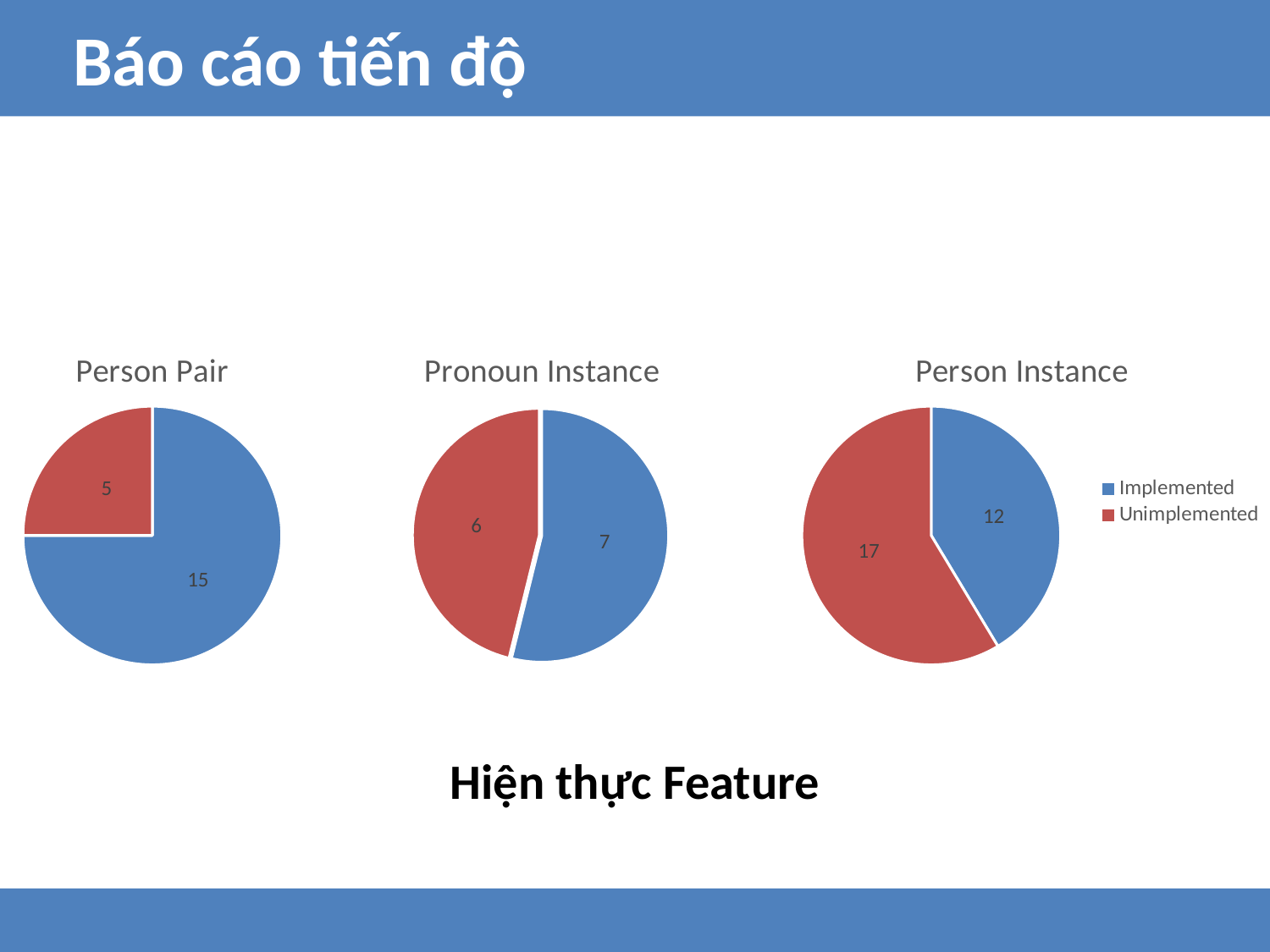

Báo cáo tiến độ

### Chart:

| Category | Person Pair |
|---|---|
| Implemented | 15.0 |
| Unimplemented | 5.0 |

### Chart:

| Category | Pronoun Instance |
|---|---|
| Implemented | 7.0 |
| Unimplemented | 6.0 |

### Chart:

| Category | Person Instance |
|---|---|
| Implemented | 12.0 |
| Unimplemented | 17.0 |
Hiện thực Feature